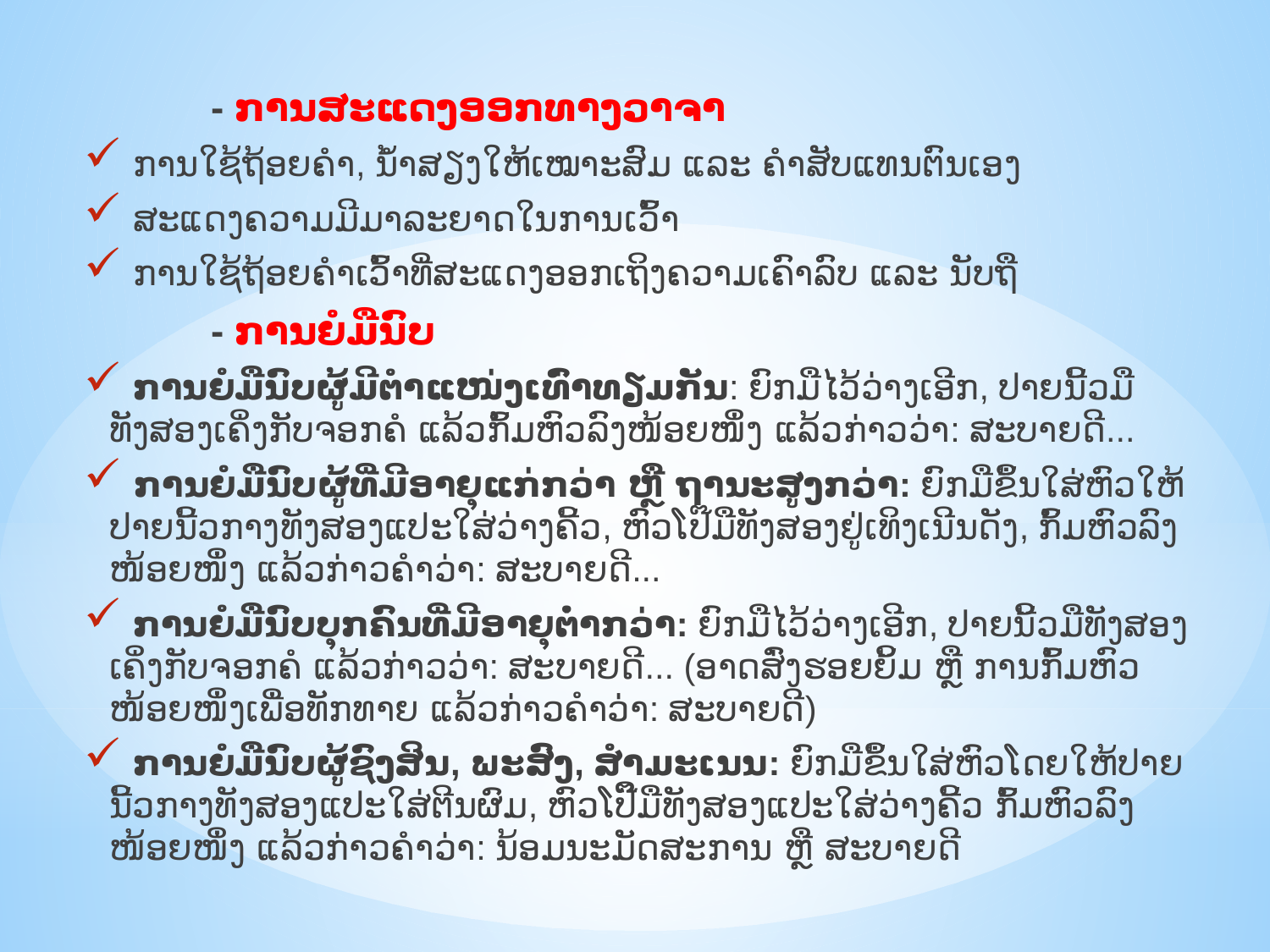

- ການສະແດງອອກທາງວາຈາ
 ການໃຊ້ຖ້ອຍຄຳ, ນໍ້າສຽງໃຫ້ເໝາະສົມ ແລະ ຄຳສັບແທນຕົນເອງ
 ສະແດງຄວາມມີມາລະຍາດໃນການເວົ້າ
 ການໃຊ້ຖ້ອຍຄຳເວົ້າທີ່ສະແດງອອກເຖິງຄວາມເຄົາລົບ ແລະ ນັບຖື
	- ການຍໍມືນົບ
 ການຍໍມືນົບຜູ້ມີຕຳແໜ່ງເທົ່າທຽມກັນ: ຍົກມືໄວ້ວ່າງເອີກ, ປາຍນີ້ວມືທັງສອງເຄິ່ງກັບຈອກຄໍ ແລ້ວກົ້ມຫົວລົງໜ້ອຍໜຶ່ງ ແລ້ວກ່າວວ່າ: ສະບາຍດີ...
 ການຍໍມືນົບຜູ້ທີ່ມີອາຍຸແກ່ກວ່າ ຫຼື ຖານະສູງກວ່າ: ຍົກມືຂຶ້ນໃສ່ຫົວໃຫ້ປາຍນີ້ວກາງທັງສອງແປະໃສ່ວ່າງຄີ້ວ, ຫົວໂປ໊ມືທັງສອງຢູ່ເທິງເນີນດັງ, ກົ້ມຫົວລົງໜ້ອຍໜຶ່ງ ແລ້ວກ່າວຄຳວ່າ: ສະບາຍດີ...
 ການຍໍມືນົບບຸກຄົນທີ່ມີອາຍຸຕໍ່າກວ່າ: ຍົກມືໄວ້ວ່າງເອີກ, ປາຍນີ້ວມືທັງສອງເຄິ່ງກັບຈອກຄໍ ແລ້ວກ່າວວ່າ: ສະບາຍດີ... (ອາດສົ່ງຮອຍຍິ້ມ ຫຼື ການກົ້ມຫົວໜ້ອຍໜຶ່ງເພື່ອທັກທາຍ ແລ້ວກ່າວຄຳວ່າ: ສະບາຍດີ)
 ການຍໍມືນົບຜູ້ຊົງສິນ, ພະສົງ, ສຳມະເນນ: ຍົກມືຂຶ້ນໃສ່ຫົວໂດຍໃຫ້ປາຍນີ້ວກາງທັງສອງແປະໃສ່ຕີນຜົມ, ຫົວໂປີ໊ມືທັງສອງແປະໃສ່ວ່າງຄີ້ວ ກົ້ມຫົວລົງໜ້ອຍໜຶ່ງ ແລ້ວກ່າວຄຳວ່າ: ນ້ອມນະມັດສະການ ຫຼື ສະບາຍດີ